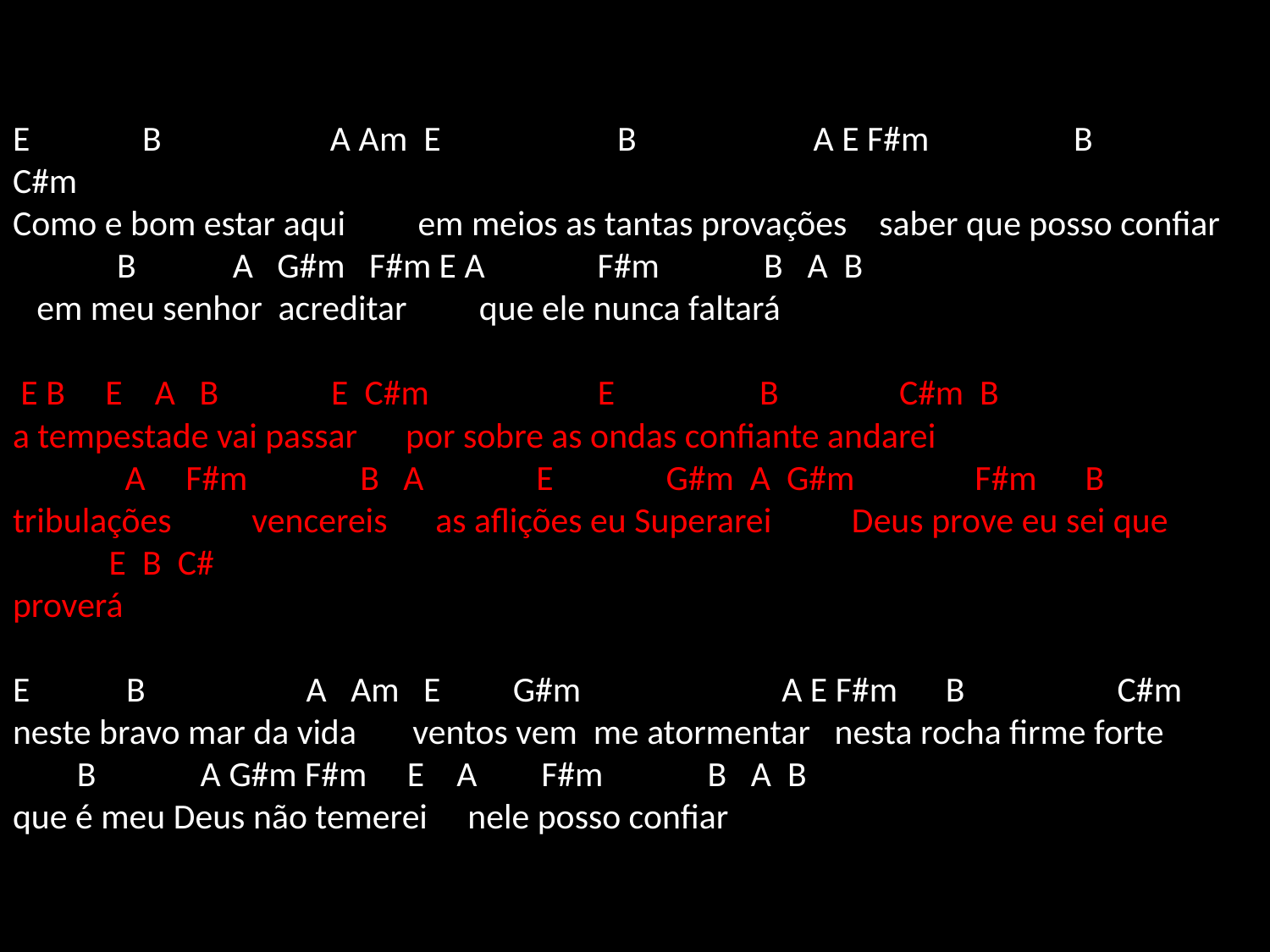

# E              B                     A Am  E                      B                      A E F#m                  B             C#m Como e bom estar aqui         em meios as tantas provações    saber que posso confiar B            A   G#m   F#m E A              F#m             B   A  B em meu senhor  acreditar         que ele nunca faltará E B     E    A   B              E  C#m                     E                  B               C#m  B a tempestade vai passar      por sobre as ondas confiante andarei A     F#m              B   A              E              G#m  A  G#m               F#m      B tribulações          vencereis      as aflições eu Superarei          Deus prove eu sei que E  B  C# proverá E            B                    A   Am   E         G#m                         A E F#m      B                   C#m neste bravo mar da vida       ventos vem  me atormentar   nesta rocha firme forte B             A G#m F#m     E    A        F#m             B   A  B que é meu Deus não temerei     nele posso confiar